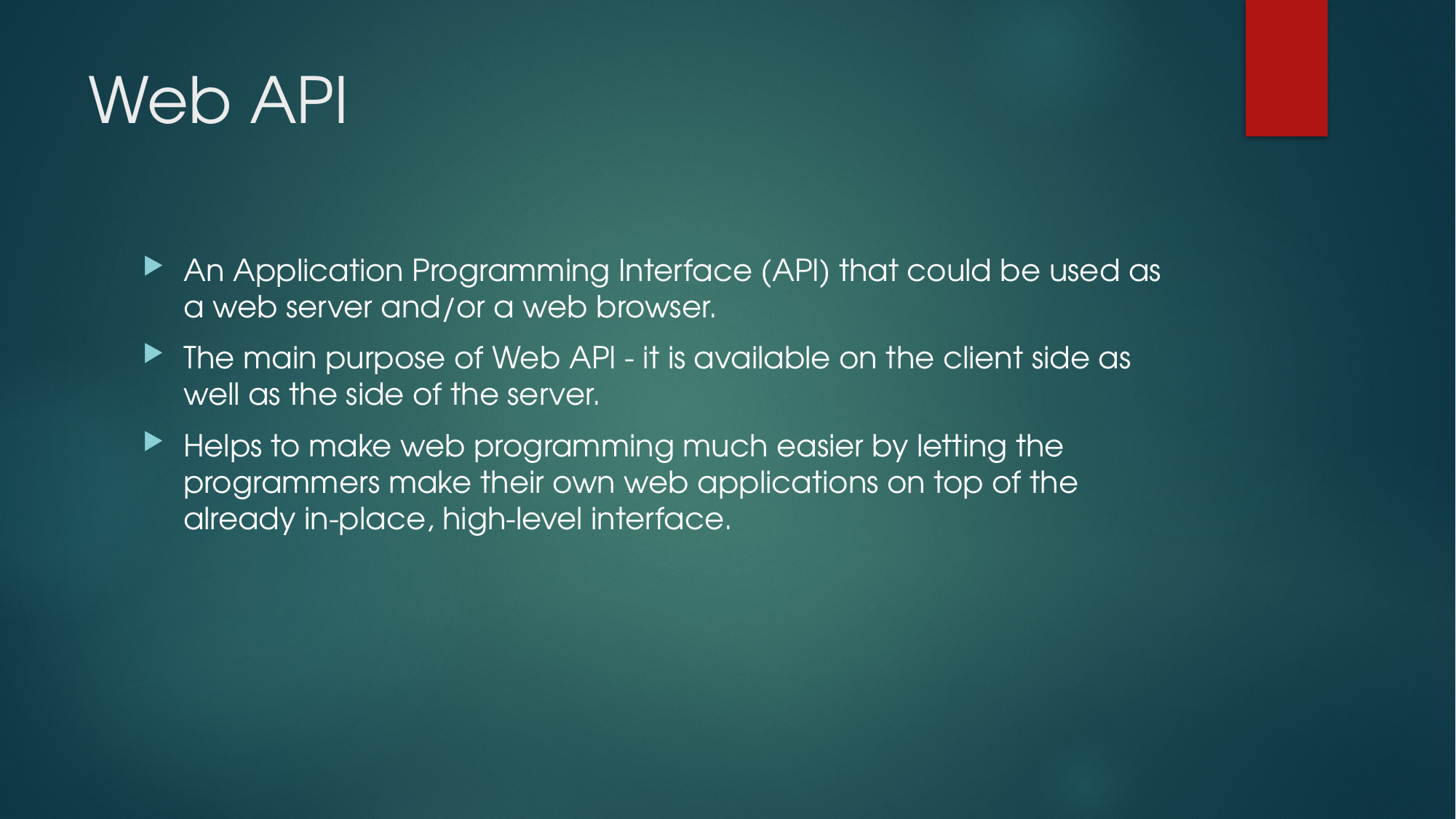

# Web API
An Application Programming Interface (API) that could be used as a web server and/or a web browser.
The main purpose of Web API - it is available on the client side as well as the side of the server.
Helps to make web programming much easier by letting the programmers make their own web applications on top of the already in-place, high-level interface.